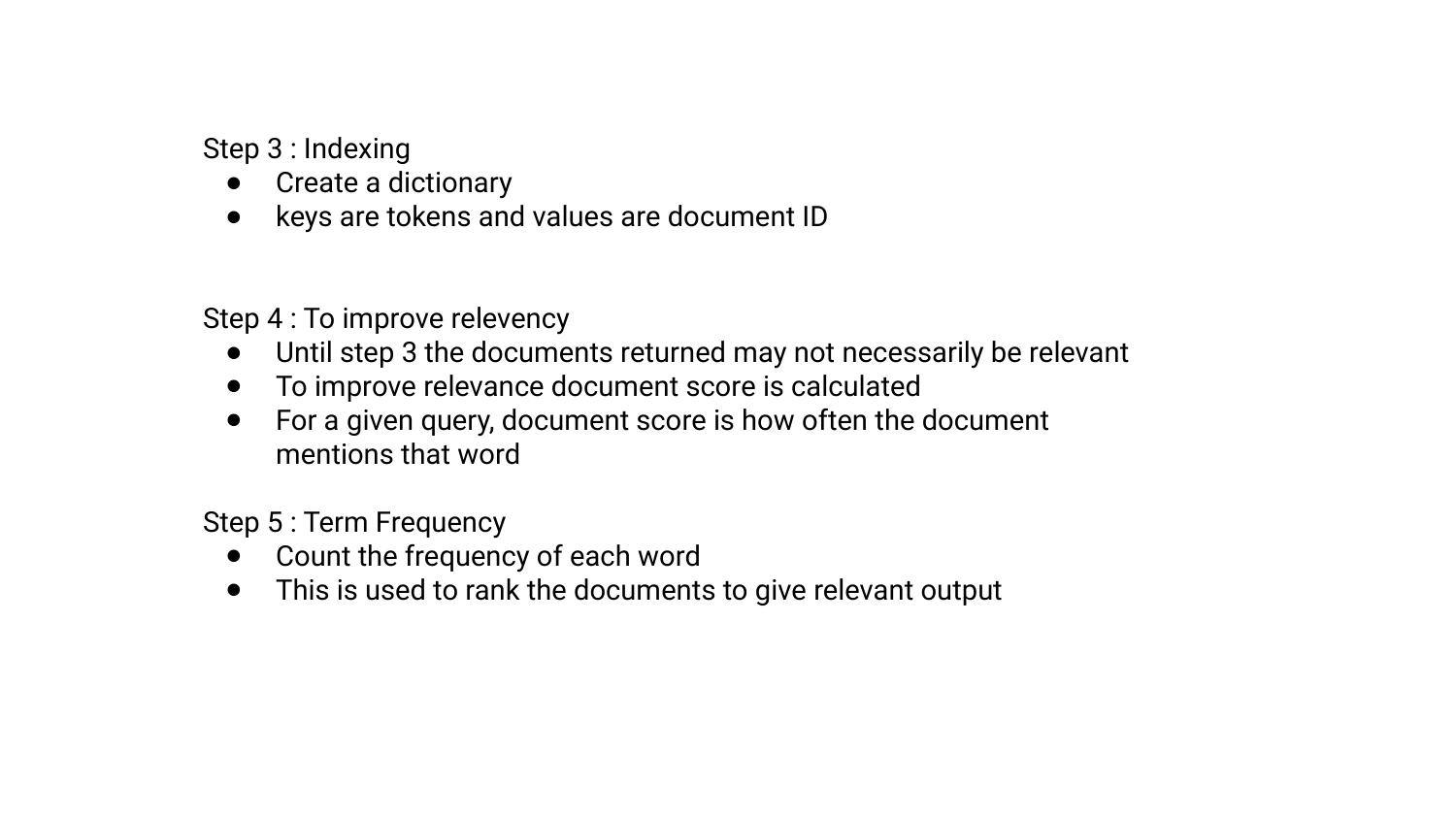

Step 3 : Indexing
Create a dictionary
keys are tokens and values are document ID

Step 4 : To improve relevency
Until step 3 the documents returned may not necessarily be relevant
To improve relevance document score is calculated
For a given query, document score is how often the document mentions that word

Step 5 : Term Frequency
Count the frequency of each word
This is used to rank the documents to give relevant output